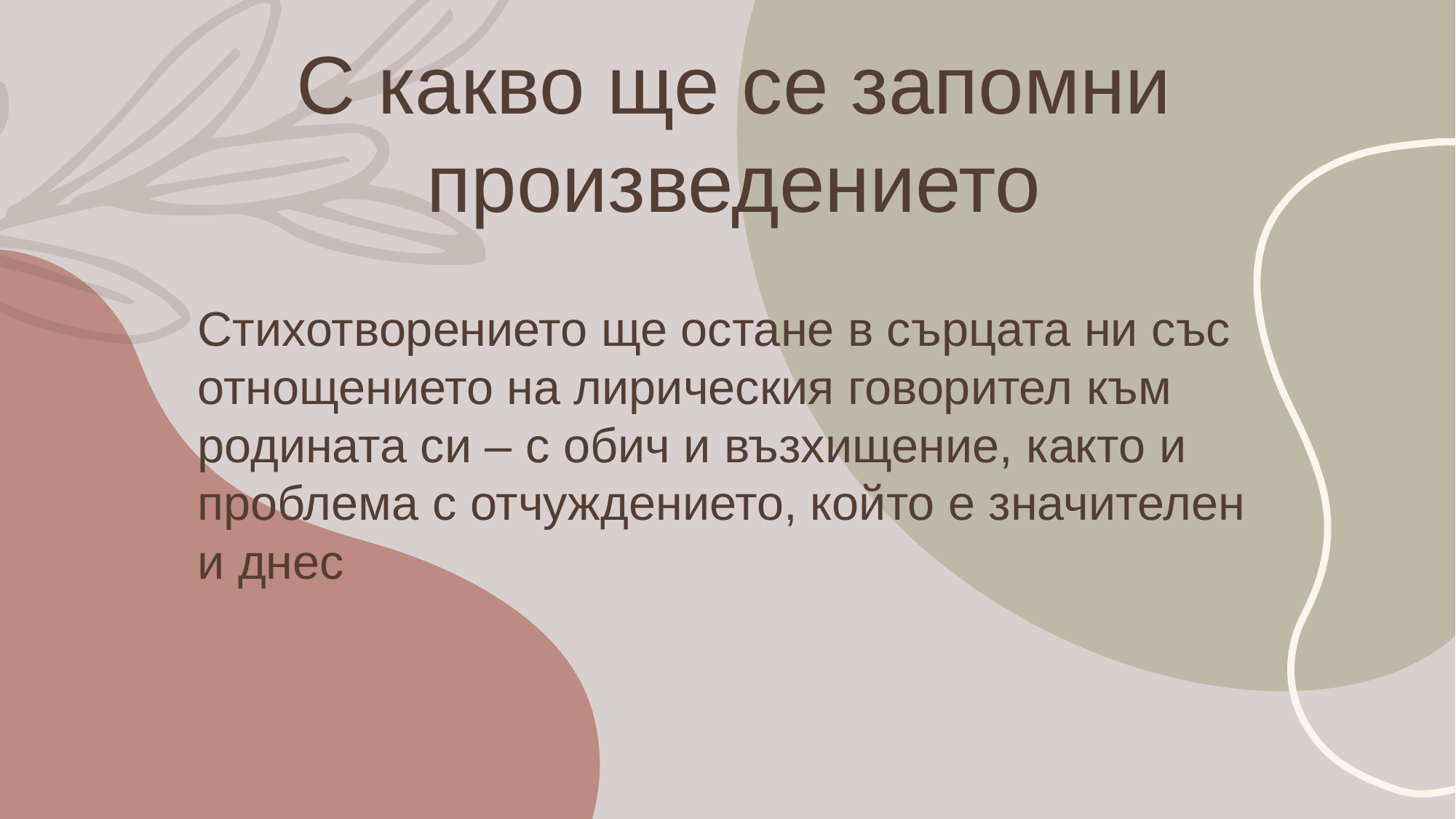

С какво ще се запомни произведението
Стихотворението ще остане в сърцата ни със отнощението на лирическия говорител към родината си – с обич и възхищение, както и проблема с отчуждението, който е значителен и днес